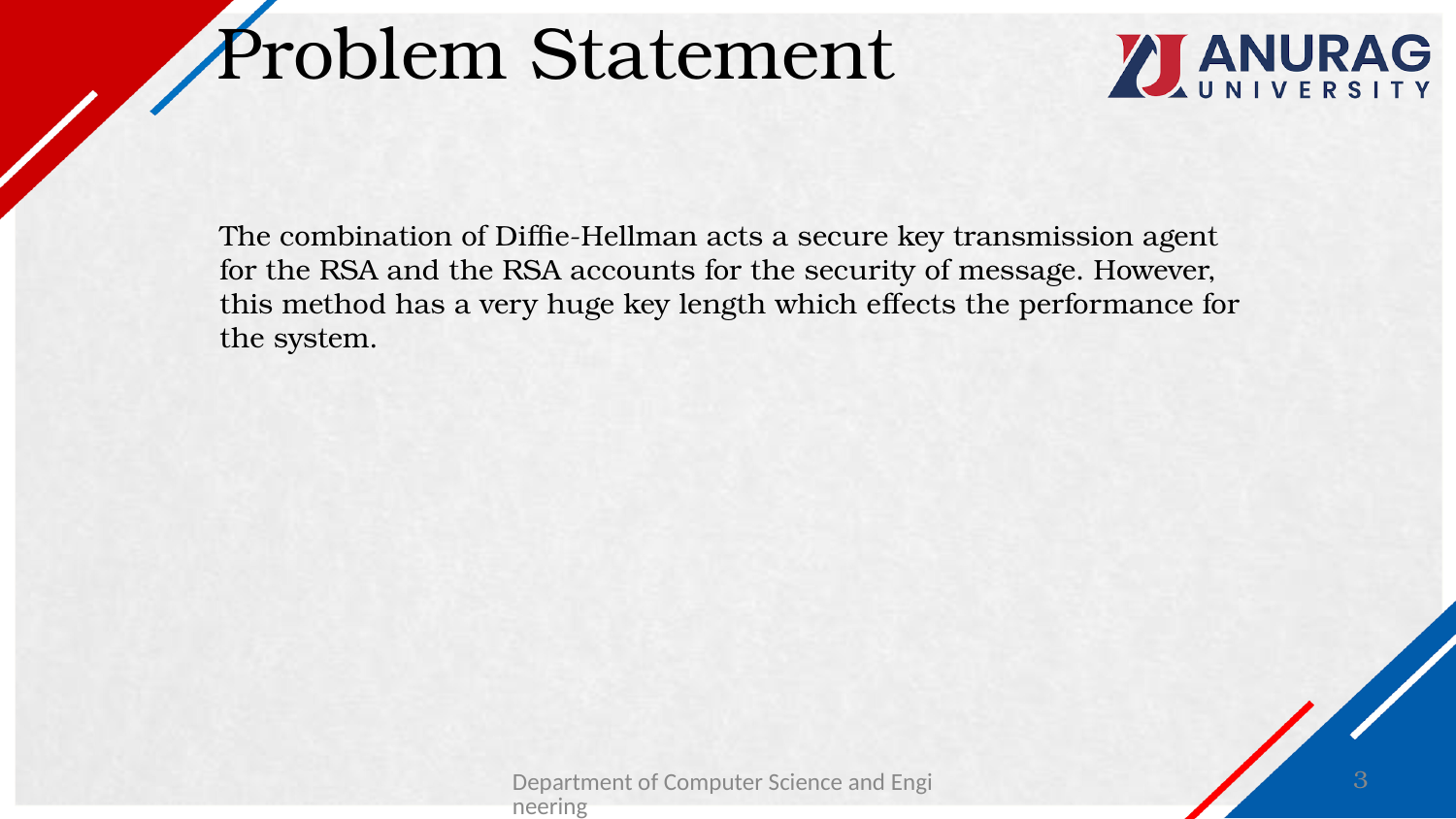

# Problem Statement
The combination of Diffie-Hellman acts a secure key transmission agent for the RSA and the RSA accounts for the security of message. However, this method has a very huge key length which effects the performance for the system.

Department of Computer Science and Engineering
3